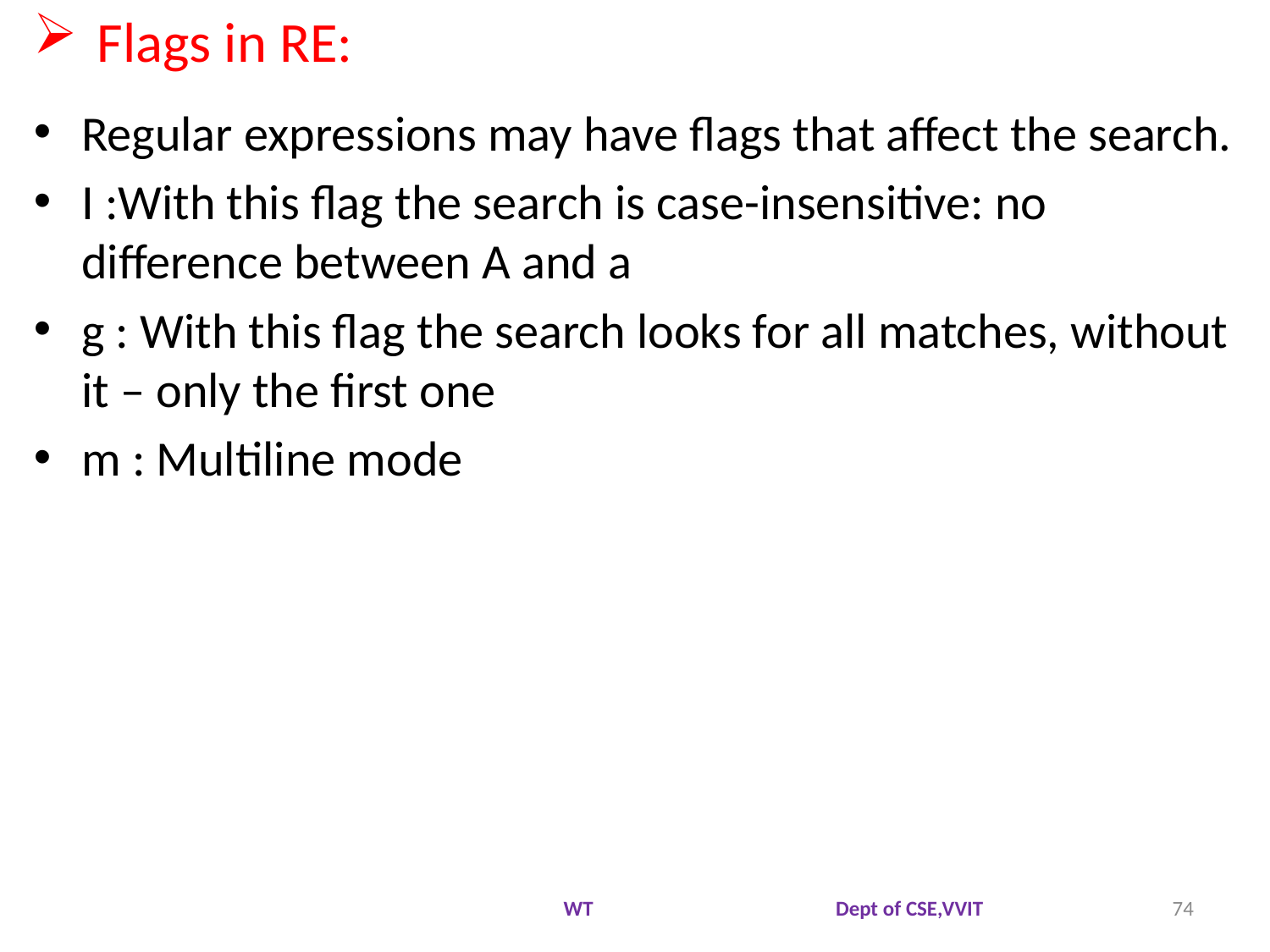

Flags in RE:
Regular expressions may have flags that affect the search.
I :With this flag the search is case-insensitive: no difference between A and a
g : With this flag the search looks for all matches, without it – only the first one
m : Multiline mode
WT                                                  Dept of CSE,VVIT
74